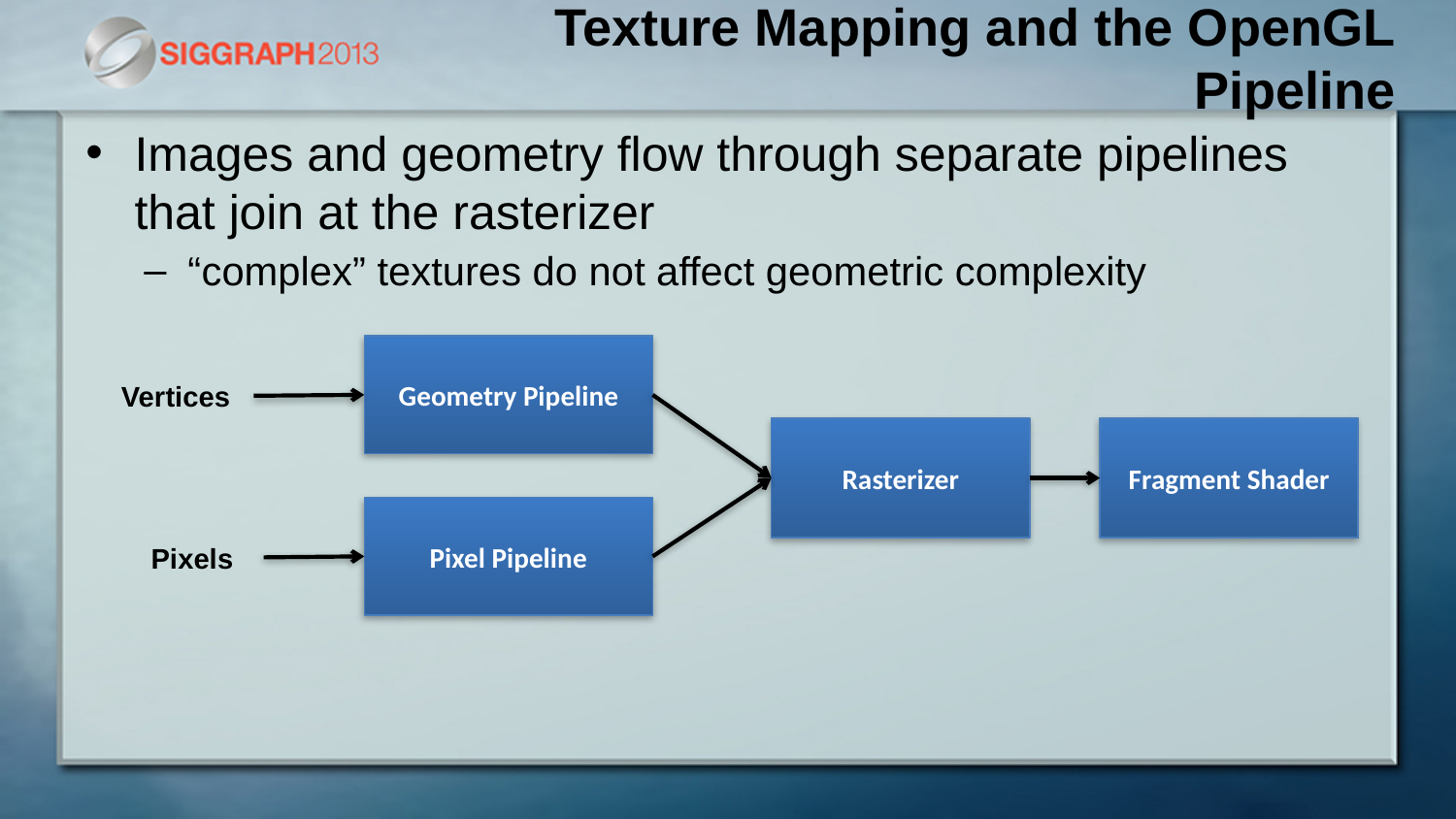

# Texture Mapping and the OpenGL Pipeline
Images and geometry flow through separate pipelines that join at the rasterizer
“complex” textures do not affect geometric complexity
Geometry Pipeline
Vertices
Rasterizer
Fragment Shader
Pixel Pipeline
Pixels